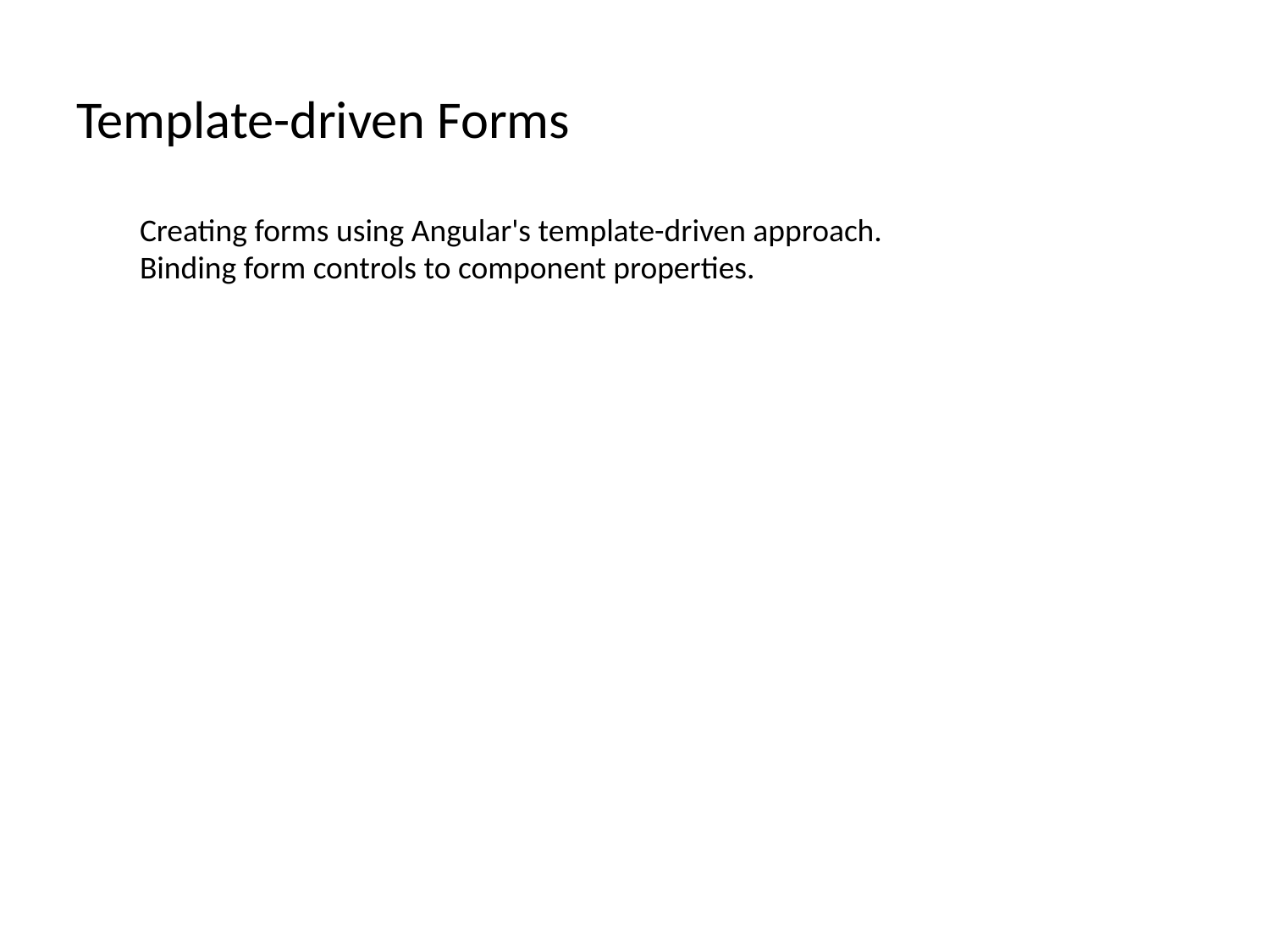

# Template-driven Forms

Creating forms using Angular's template-driven approach.
Binding form controls to component properties.